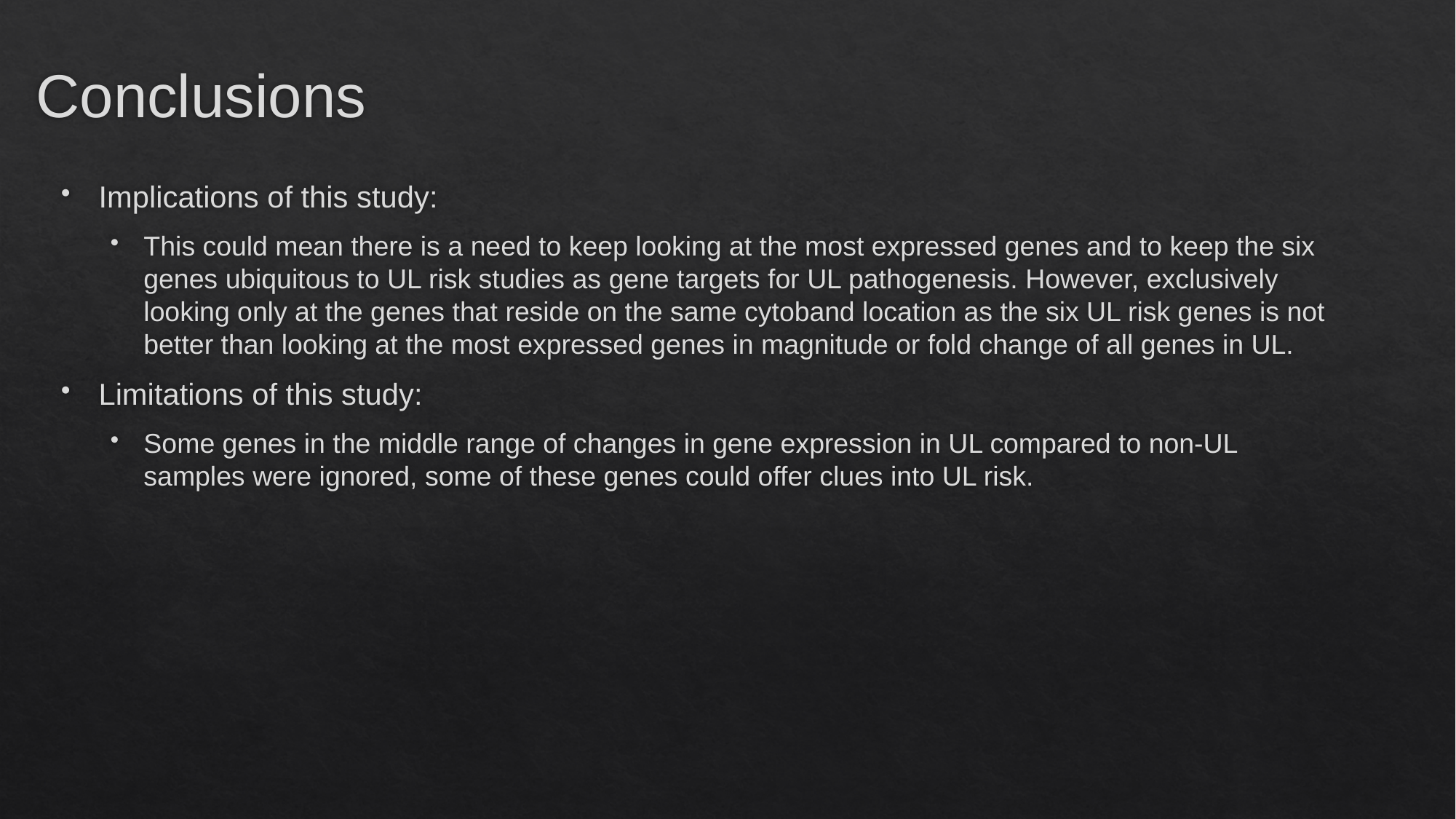

# Conclusions
Implications of this study:
This could mean there is a need to keep looking at the most expressed genes and to keep the six genes ubiquitous to UL risk studies as gene targets for UL pathogenesis. However, exclusively looking only at the genes that reside on the same cytoband location as the six UL risk genes is not better than looking at the most expressed genes in magnitude or fold change of all genes in UL.
Limitations of this study:
Some genes in the middle range of changes in gene expression in UL compared to non-UL samples were ignored, some of these genes could offer clues into UL risk.